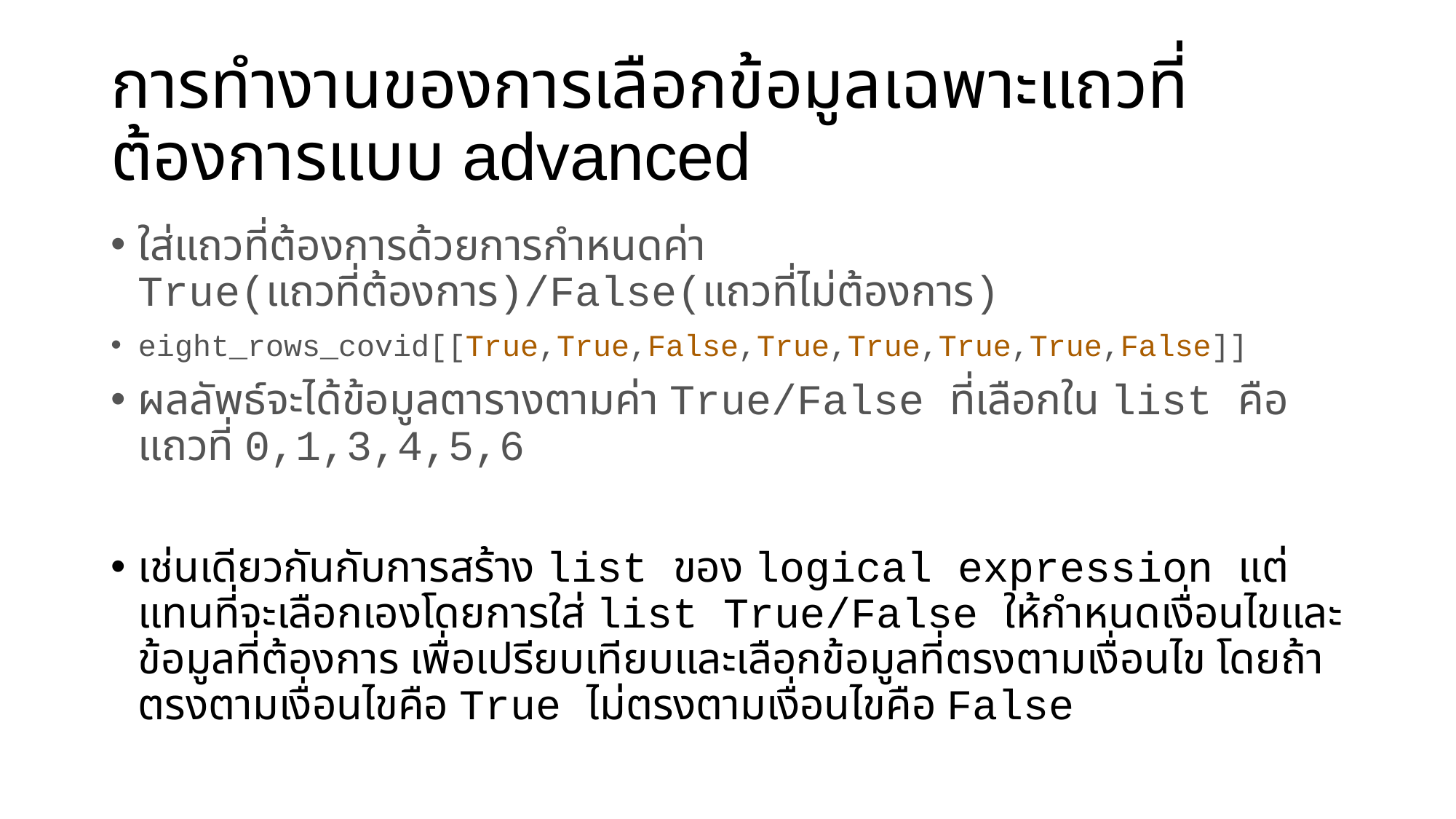

# การทำงานของการเลือกข้อมูลเฉพาะแถวที่ต้องการแบบ advanced
ใส่แถวที่ต้องการด้วยการกำหนดค่า True(แถวที่ต้องการ)/False(แถวที่ไม่ต้องการ)
eight_rows_covid[[True,True,False,True,True,True,True,False]]
ผลลัพธ์จะได้ข้อมูลตารางตามค่า True/False ที่เลือกใน list คือแถวที่ 0,1,3,4,5,6

เช่นเดียวกันกับการสร้าง list ของ logical expression แต่แทนที่จะเลือกเองโดยการใส่ list True/False ให้กำหนดเงื่อนไขและข้อมูลที่ต้องการ เพื่อเปรียบเทียบและเลือกข้อมูลที่ตรงตามเงื่อนไข โดยถ้าตรงตามเงื่อนไขคือ True ไม่ตรงตามเงื่อนไขคือ False